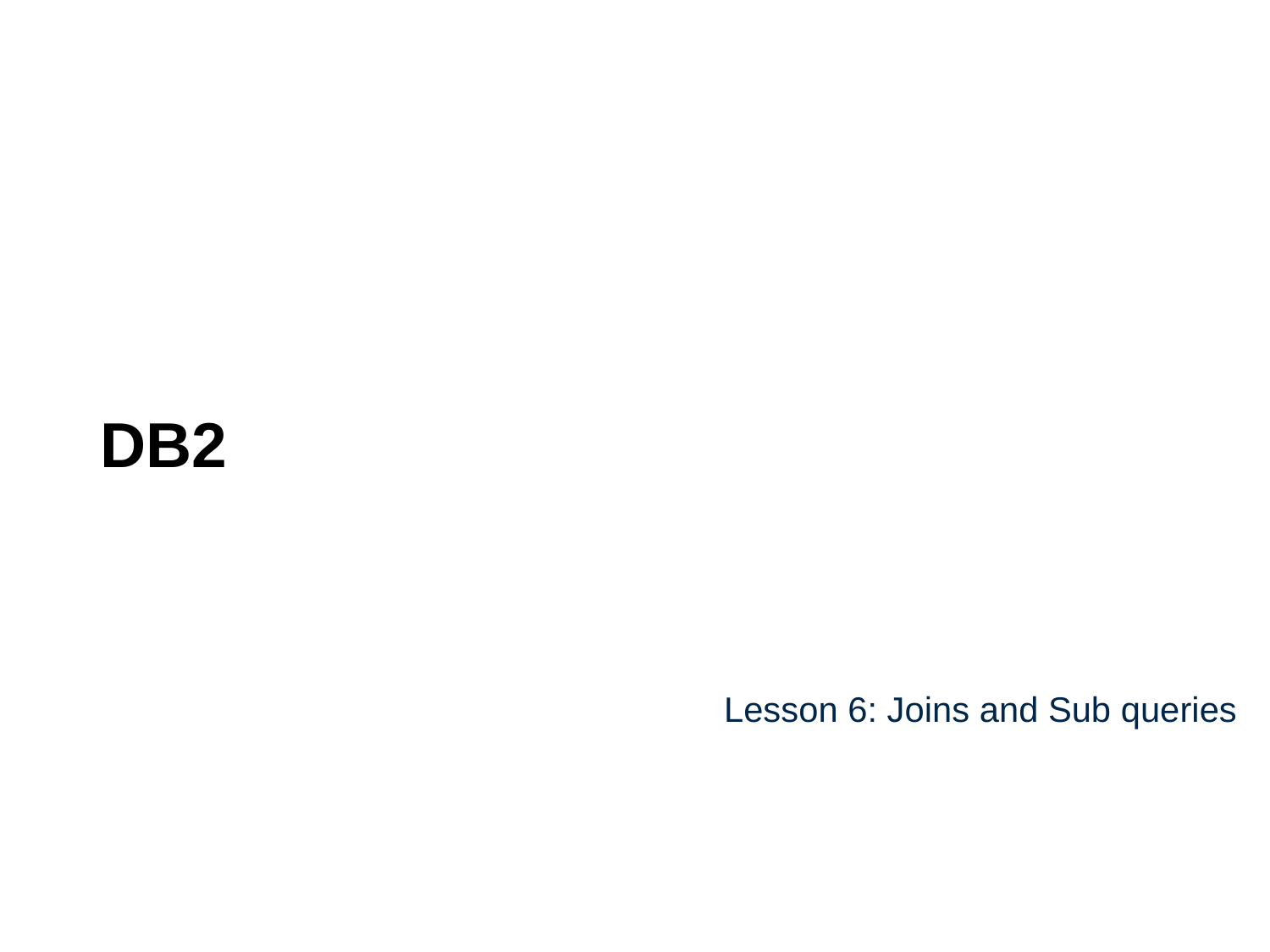

# DB2
Lesson 6: Joins and Sub queries